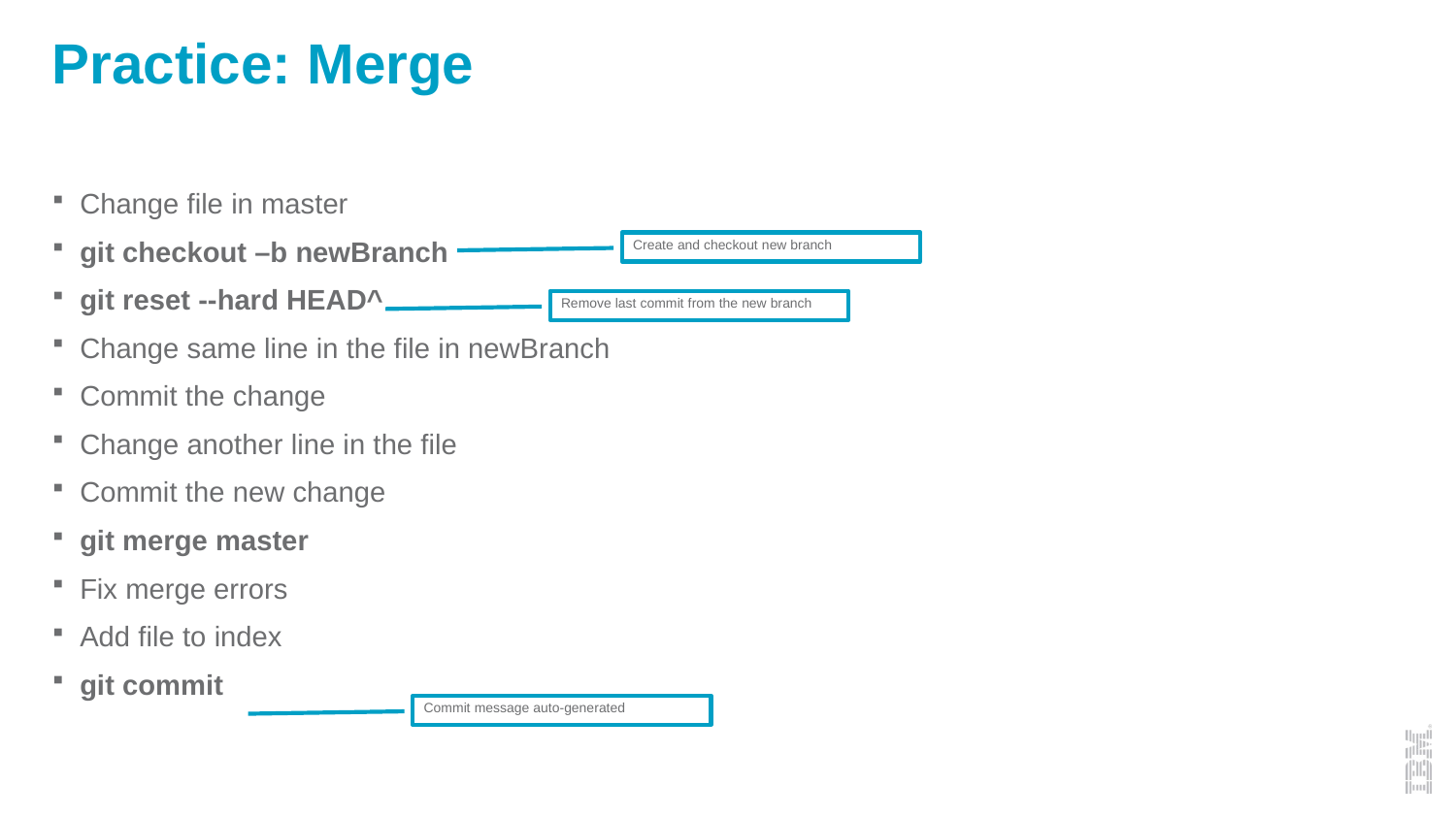

# Practice: Merge
Change file in master
git checkout –b newBranch
git reset --hard HEAD^
Change same line in the file in newBranch
Commit the change
Change another line in the file
Commit the new change
git merge master
Fix merge errors
Add file to index
git commit

Create and checkout new branch
Remove last commit from the new branch
Commit message auto-generated